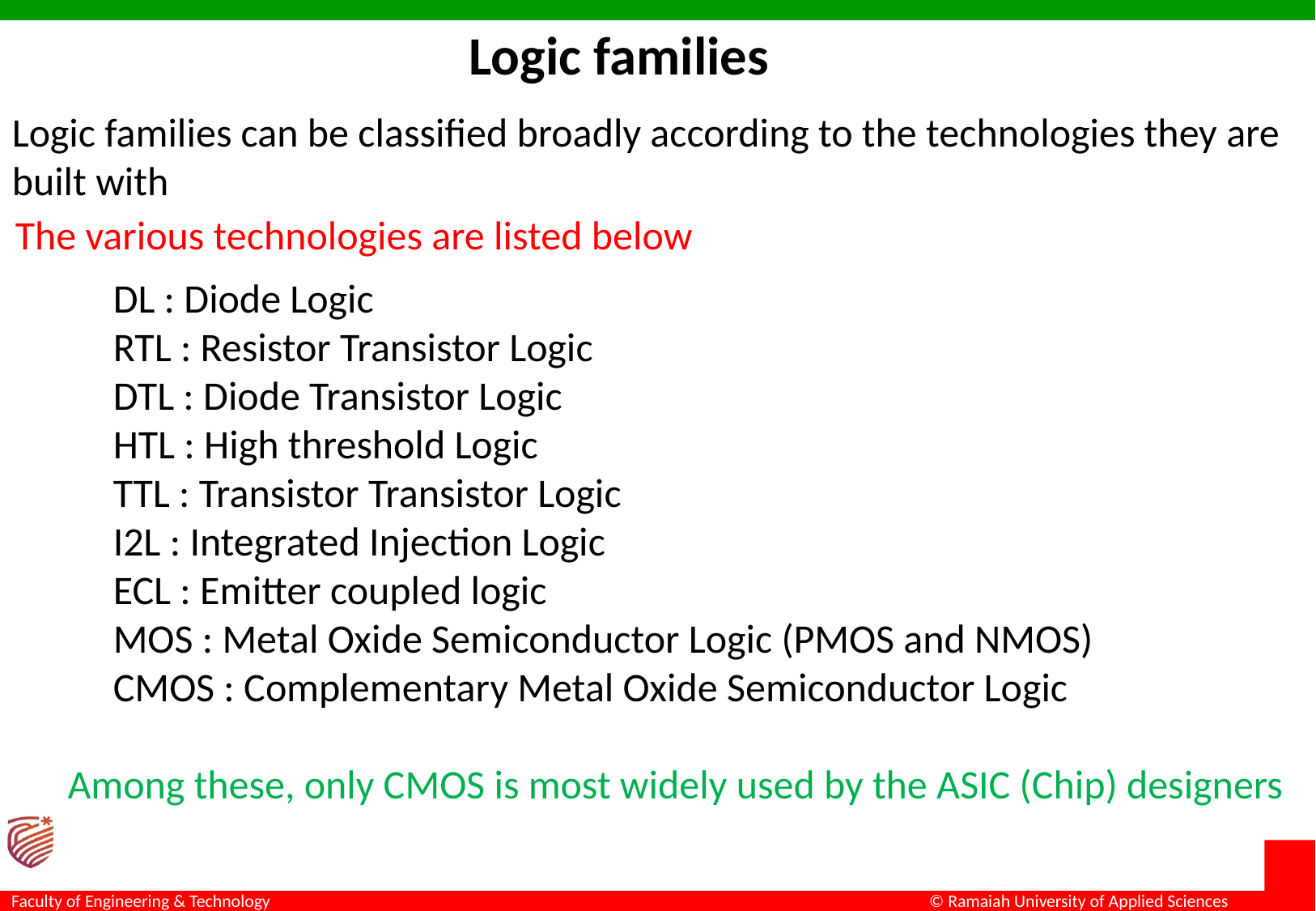

Logic families
Logic families can be classified broadly according to the technologies they are
built with
The various technologies are listed below
DL : Diode Logic
RTL : Resistor Transistor Logic
DTL : Diode Transistor Logic
HTL : High threshold Logic
TTL : Transistor Transistor Logic
I2L : Integrated Injection Logic
ECL : Emitter coupled logic
MOS : Metal Oxide Semiconductor Logic (PMOS and NMOS)
CMOS : Complementary Metal Oxide Semiconductor Logic
Among these, only CMOS is most widely used by the ASIC (Chip) designers